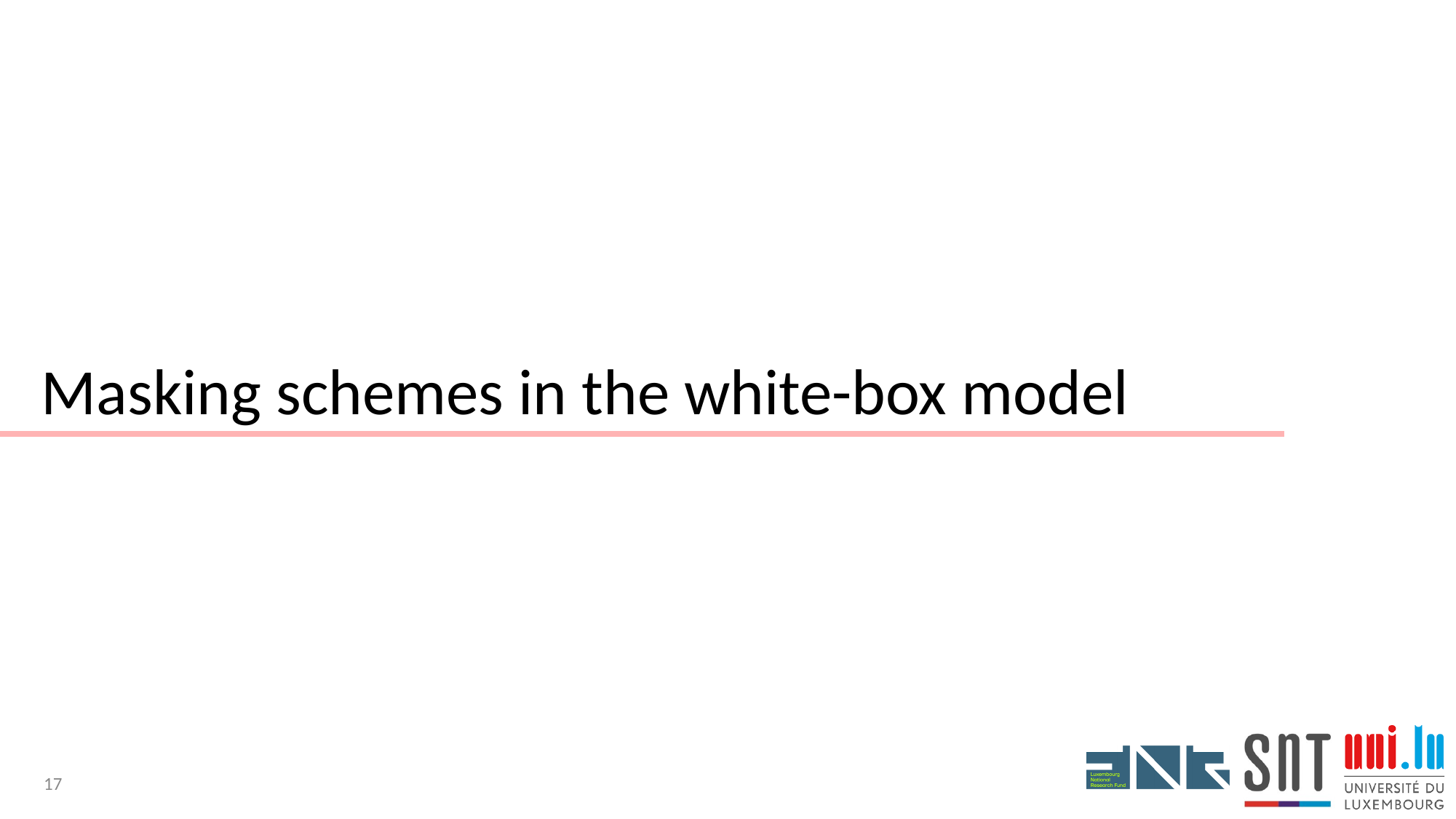

# Masking schemes in the white-box model
17